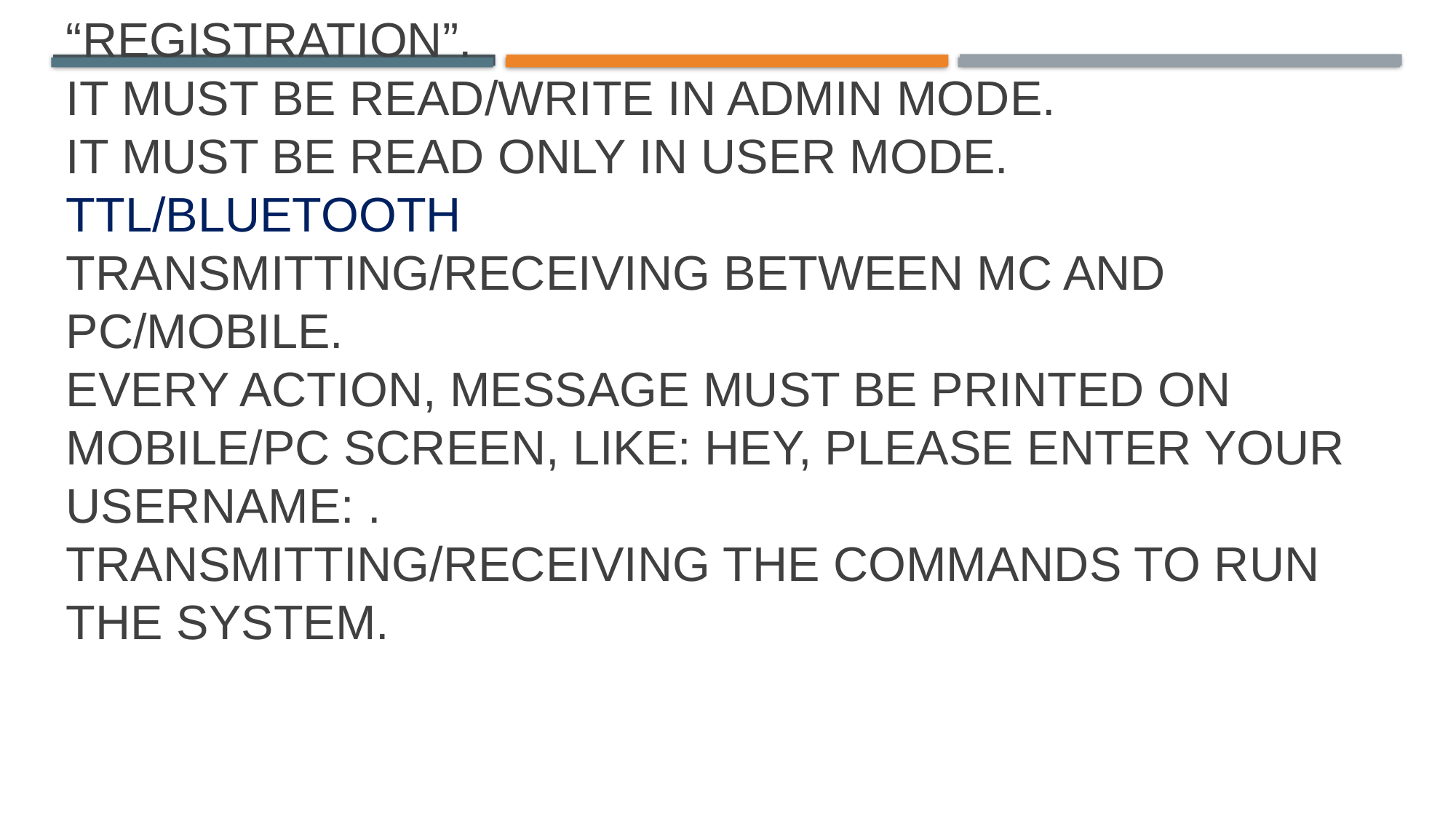

# EEPROM Storing the new user to the system “registration”. It must be Read/write in admin mode. It must be read only in user mode. TTL/Bluetooth Transmitting/Receiving between MC and PC/mobile. Every action, Message must be printed on Mobile/PC screen, like: Hey, please Enter your username: . Transmitting/Receiving the commands to run the system.